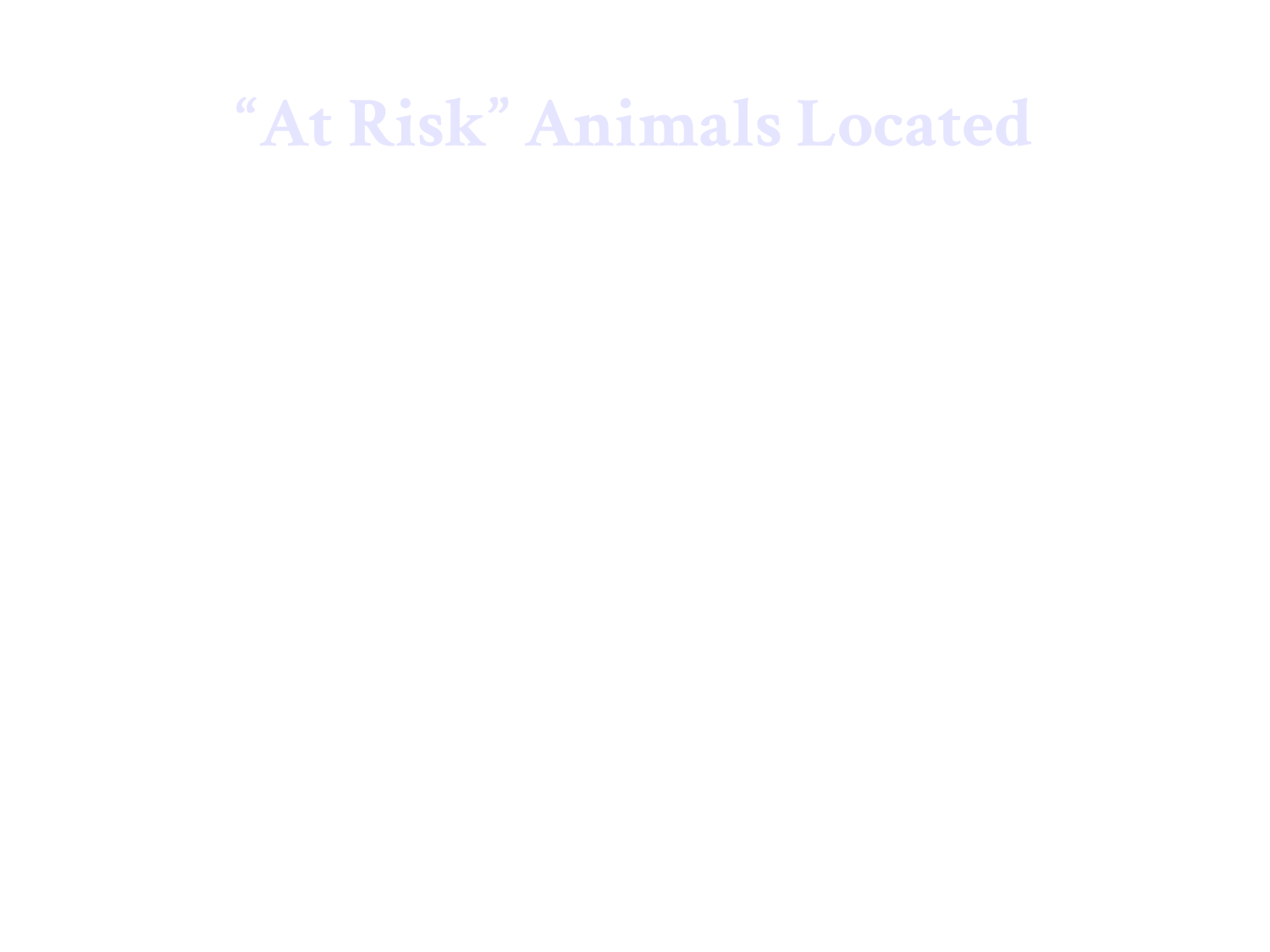

# “At Risk” Animals Located
“At risk” animals = 81 animals from herd in Canada
One of the 81 is the positive cow
9 – index herd, Mabton, WA (131 euthanized)
3 - Tenino, WA (4 euthanized)
6 - Connell, WA (15 euthanized)
1 - Quincy, WA (18 euthanized)
3 - Mattawa, WA (39 euthanized)
1 – Moxee, WA (15 euthanized)
3 – Burley, ID (7 euthanized)
1 – Othello, WA (3 euthanized)
1 – Mabton, WA (3 euthanized)
February 9, 2004